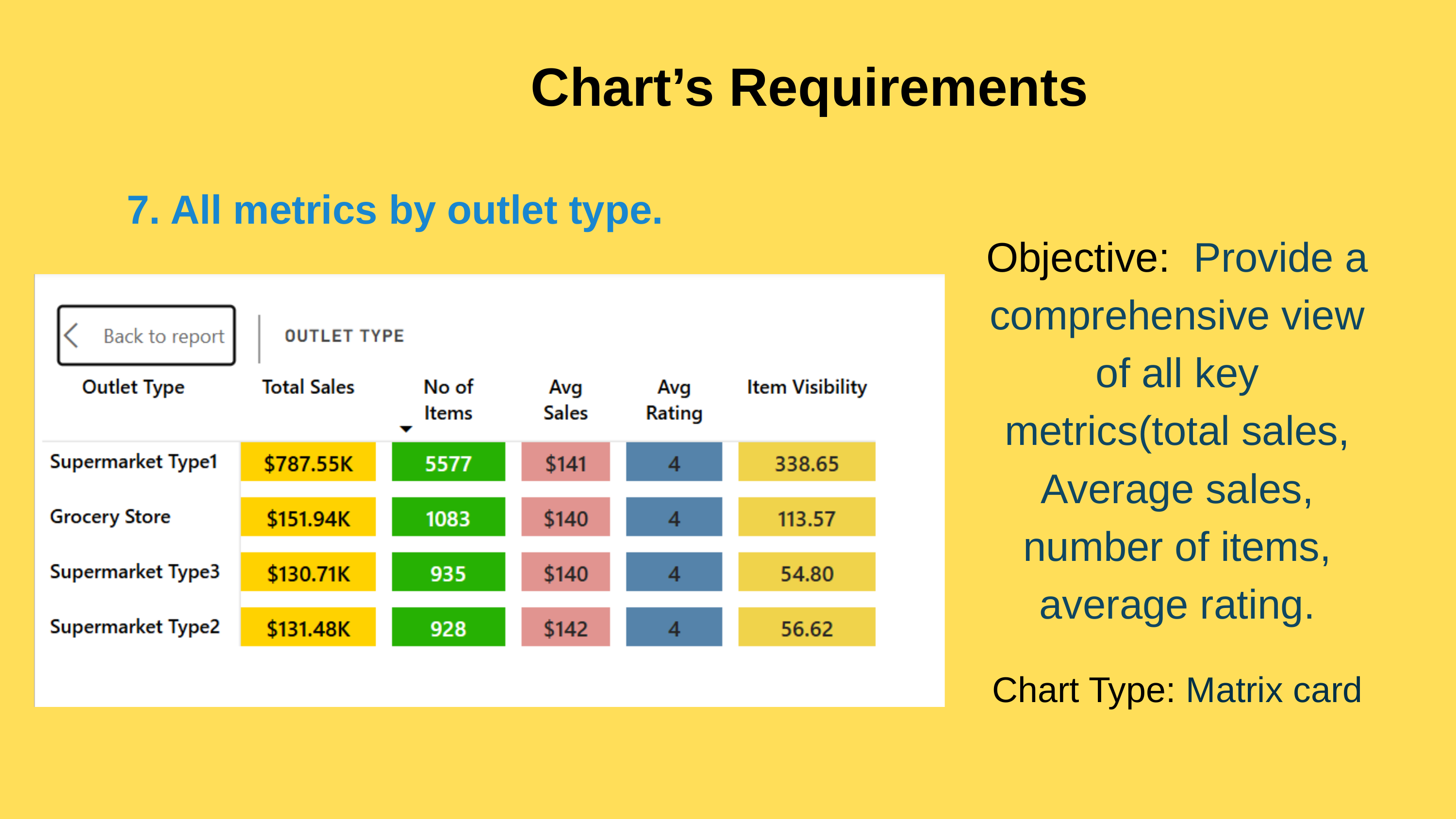

Chart’s Requirements
7. All metrics by outlet type.
Objective:  Provide a comprehensive view of all key metrics(total sales, Average sales, number of items, average rating.

Chart Type: Matrix card